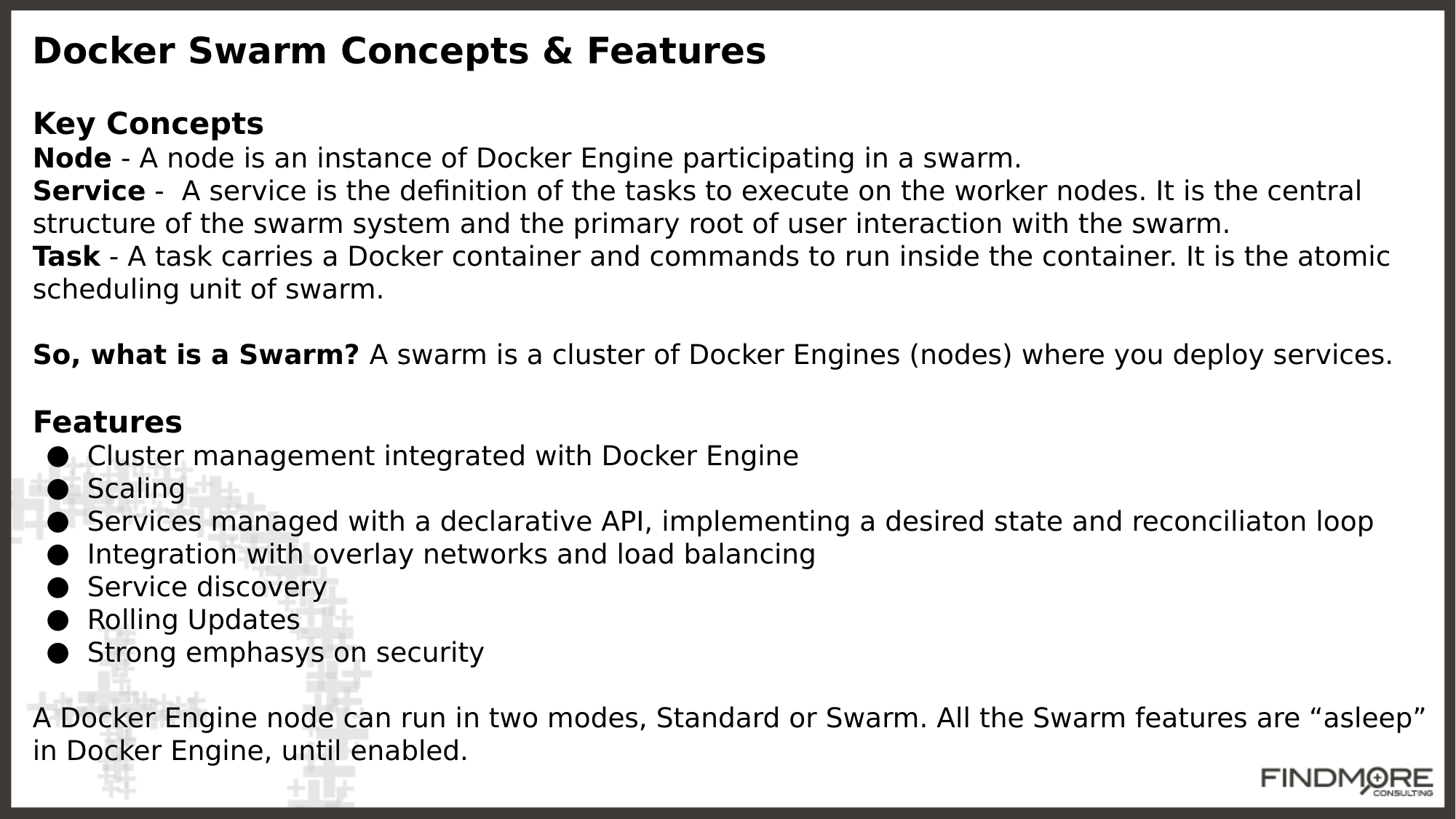

Docker Swarm Concepts & Features

Key Concepts
Node - A node is an instance of Docker Engine participating in a swarm.
Service -  A service is the definition of the tasks to execute on the worker nodes. It is the central structure of the swarm system and the primary root of user interaction with the swarm.
Task - A task carries a Docker container and commands to run inside the container. It is the atomic scheduling unit of swarm.

So, what is a Swarm? A swarm is a cluster of Docker Engines (nodes) where you deploy services.

Features
Cluster management integrated with Docker Engine
Scaling
Services managed with a declarative API, implementing a desired state and reconciliaton loop
Integration with overlay networks and load balancing
Service discovery
Rolling Updates
Strong emphasys on security

A Docker Engine node can run in two modes, Standard or Swarm. All the Swarm features are “asleep” in Docker Engine, until enabled.